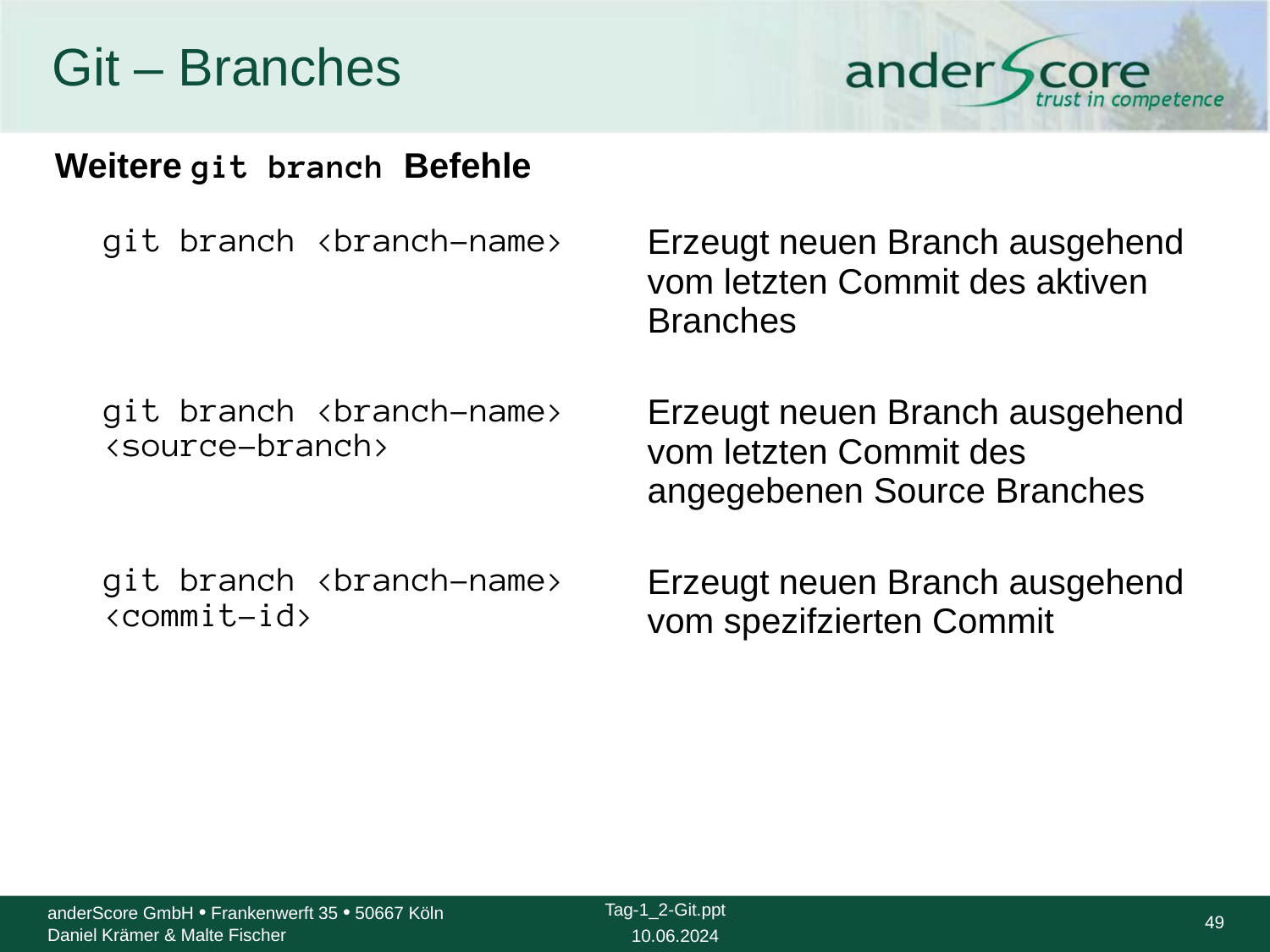

# Git – Branches

Weitere git branch Befehle
| git branch <branch-name> | Erzeugt neuen Branch ausgehend vom letzten Commit des aktiven Branches |
| --- | --- |
| git branch <branch-name> <source-branch> | Erzeugt neuen Branch ausgehend vom letzten Commit des angegebenen Source Branches |
| git branch <branch-name> <commit-id> | Erzeugt neuen Branch ausgehend vom spezifzierten Commit |